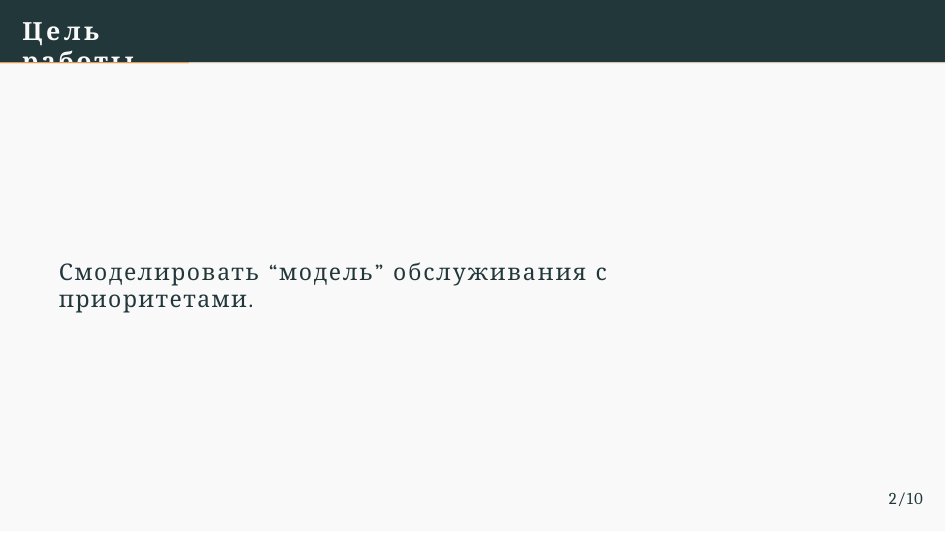

Цель работы

Смоделировать “модель” обслуживания с приоритетами.
2/10